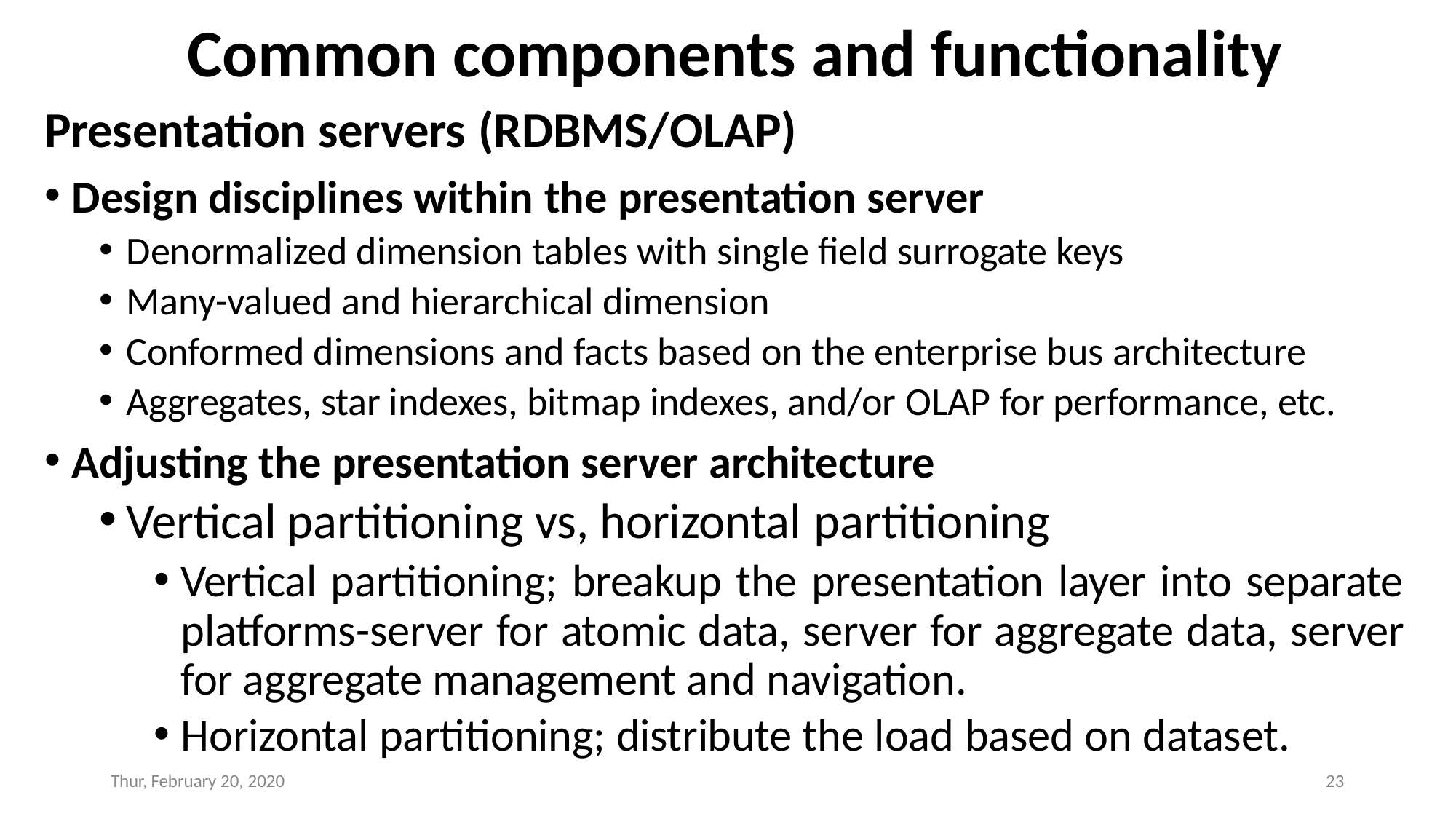

# Common components and functionality
Presentation servers (RDBMS/OLAP)
Design disciplines within the presentation server
Denormalized dimension tables with single field surrogate keys
Many-valued and hierarchical dimension
Conformed dimensions and facts based on the enterprise bus architecture
Aggregates, star indexes, bitmap indexes, and/or OLAP for performance, etc.
Adjusting the presentation server architecture
Vertical partitioning vs, horizontal partitioning
Vertical partitioning; breakup the presentation layer into separate  platforms-server for atomic data, server for aggregate data, server  for aggregate management and navigation.
Horizontal partitioning; distribute the load based on dataset.
Thur, February 20, 2020
23